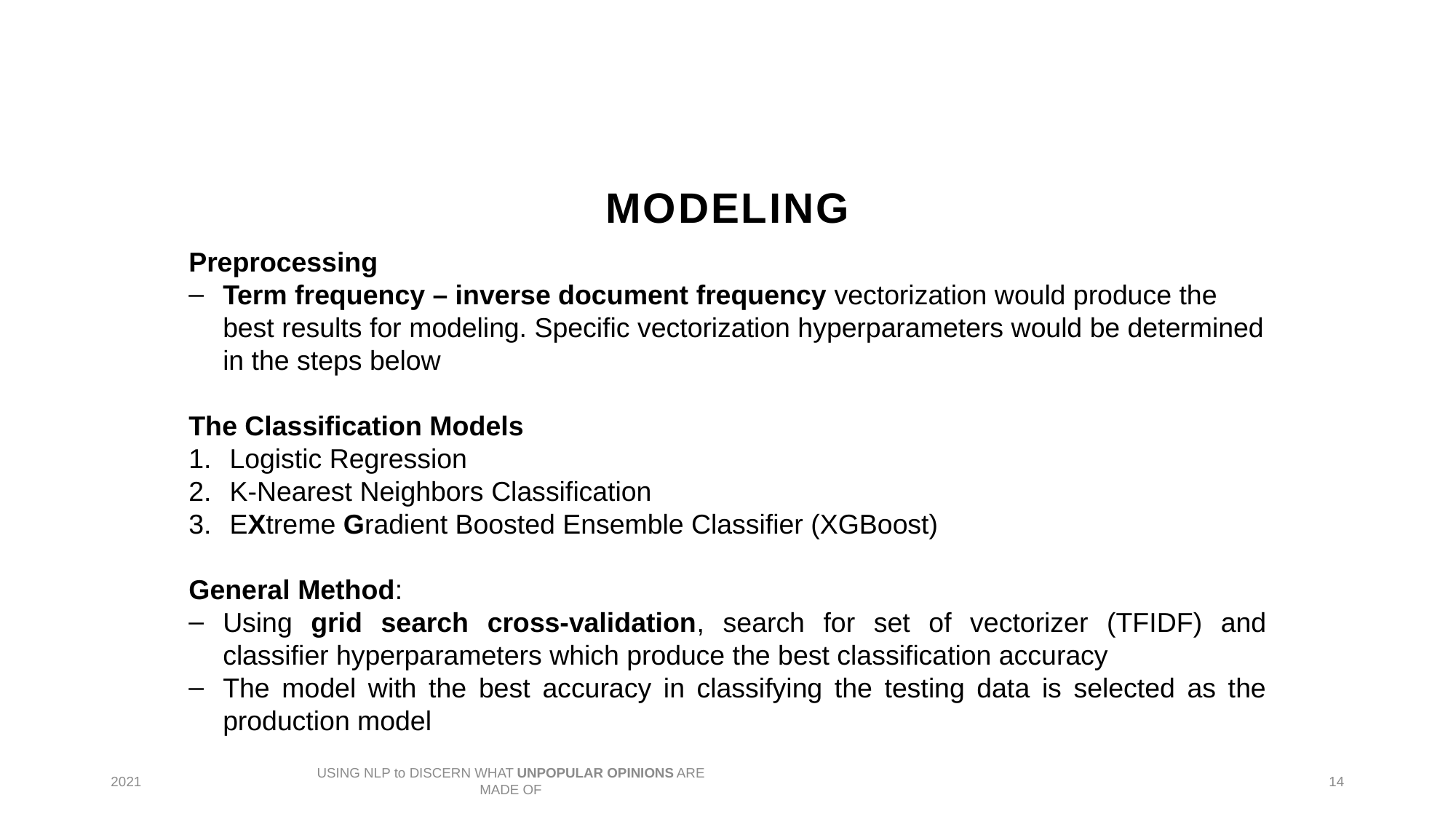

# MODELING
Preprocessing
Term frequency – inverse document frequency vectorization would produce the best results for modeling. Specific vectorization hyperparameters would be determined in the steps below

The Classification Models
Logistic Regression
K-Nearest Neighbors Classification
EXtreme Gradient Boosted Ensemble Classifier (XGBoost)

General Method:
Using grid search cross-validation, search for set of vectorizer (TFIDF) and classifier hyperparameters which produce the best classification accuracy
The model with the best accuracy in classifying the testing data is selected as the production model
2021
USING NLP to DISCERN WHAT UNPOPULAR OPINIONS ARE MADE OF
14